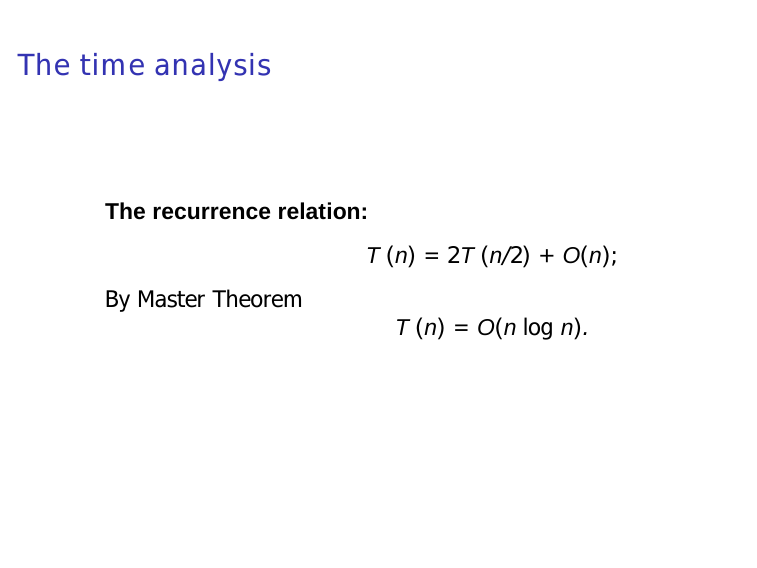

# The time analysis
The recurrence relation:
T (n) = 2T (n/2) + O(n);
By Master Theorem
T (n) = O(n log n).